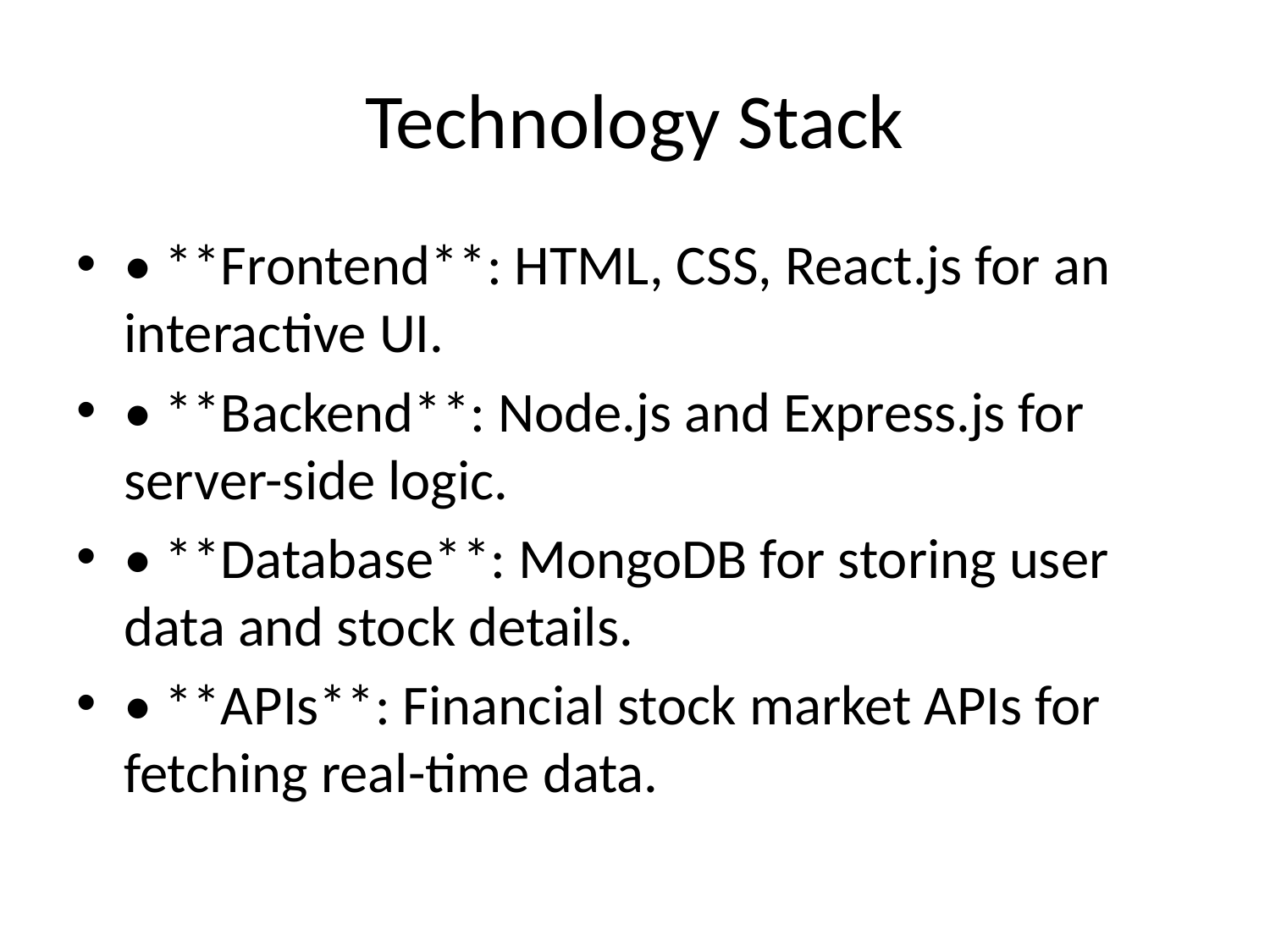

# Technology Stack
• **Frontend**: HTML, CSS, React.js for an interactive UI.
• **Backend**: Node.js and Express.js for server-side logic.
• **Database**: MongoDB for storing user data and stock details.
• **APIs**: Financial stock market APIs for fetching real-time data.